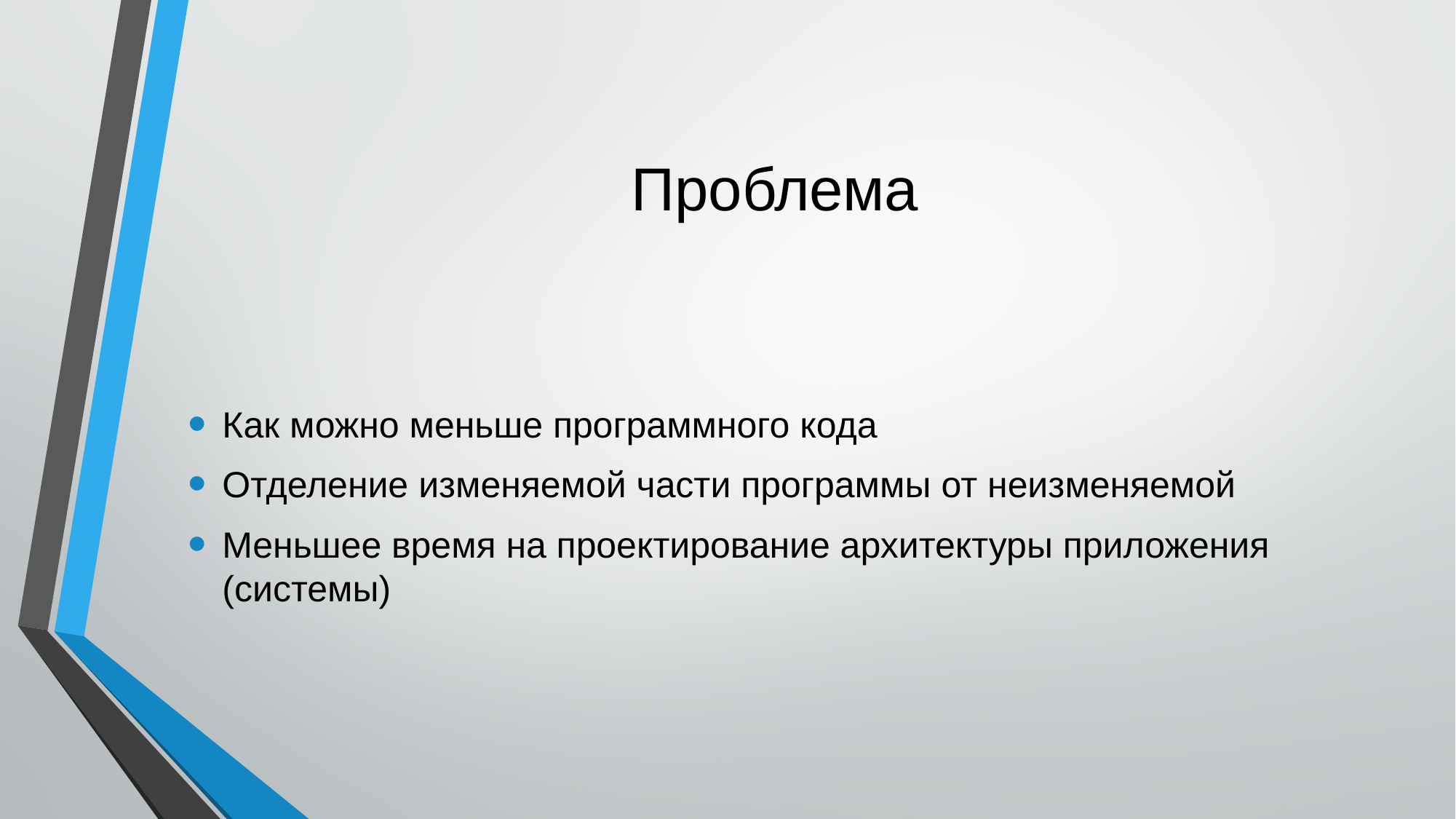

# Проблема
Как можно меньше программного кода
Отделение изменяемой части программы от неизменяемой
Меньшее время на проектирование архитектуры приложения (системы)